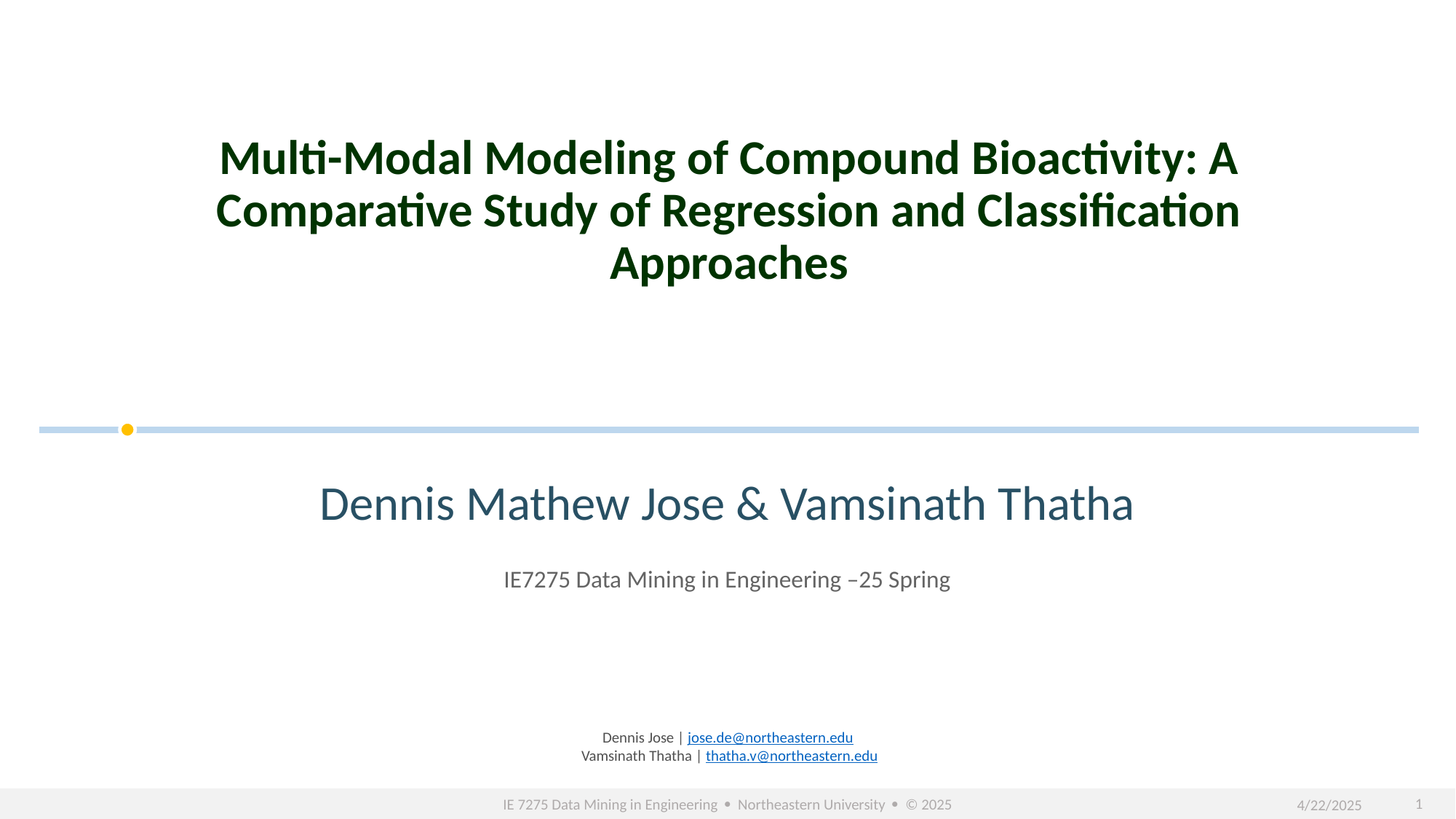

# Multi-Modal Modeling of Compound Bioactivity: A
Comparative Study of Regression and Classification
Approaches

Dennis Mathew Jose & Vamsinath Thatha
IE7275 Data Mining in Engineering –25 Spring
Dennis Jose | jose.de@northeastern.edu
 Vamsinath Thatha | thatha.v@northeastern.edu